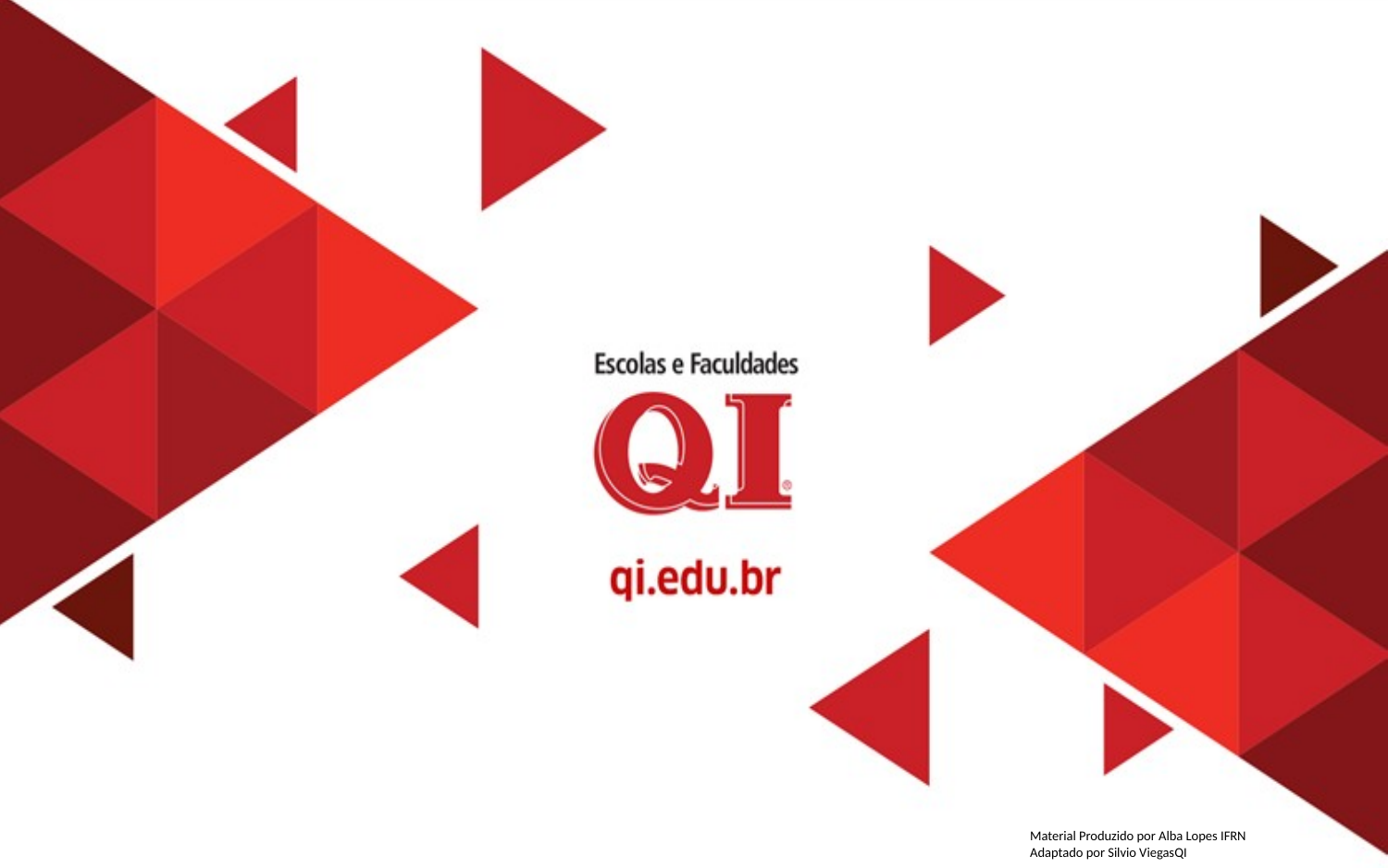

14
Material Produzido por Alba Lopes IFRN
Adaptado por Silvio ViegasQI